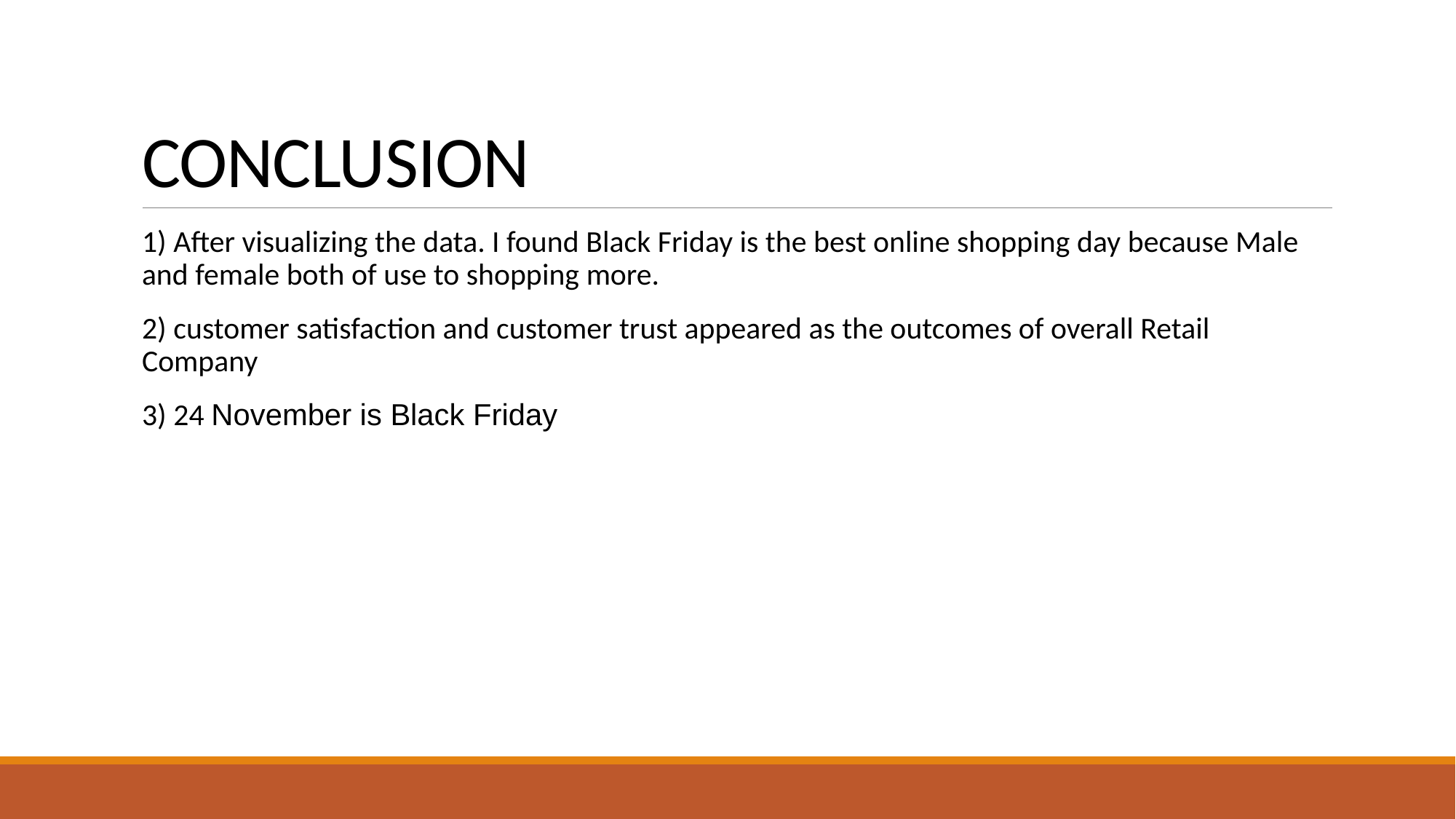

# CONCLUSION
1) After visualizing the data. I found Black Friday is the best online shopping day because Male and female both of use to shopping more.
2) customer satisfaction and customer trust appeared as the outcomes of overall Retail  Company
3) 24 November is Black Friday